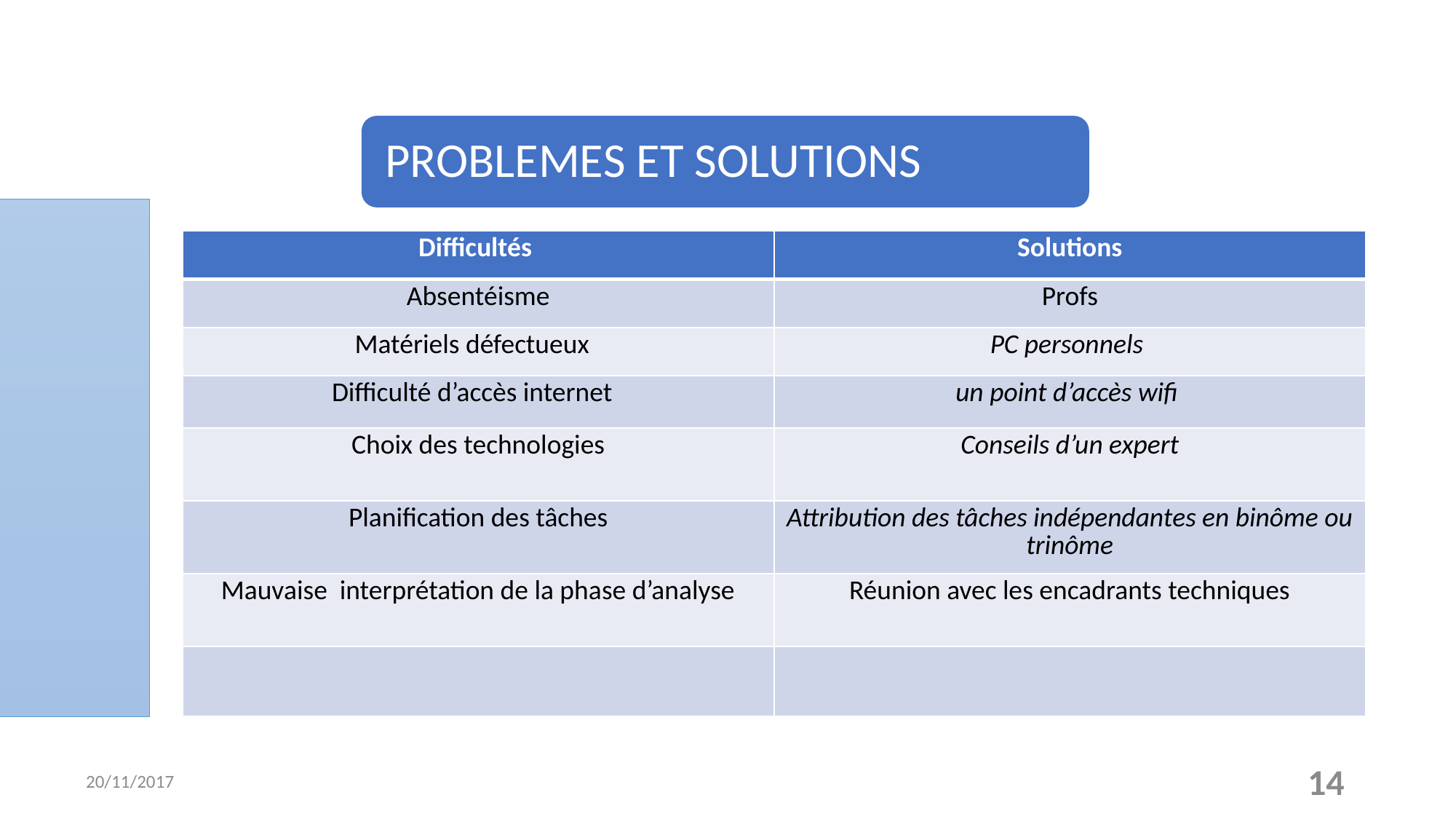

PROBLEMES ET SOLUTIONS

| Difficultés | Solutions |
| --- | --- |
| Absentéisme | Profs |
| Matériels défectueux | PC personnels |
| Difficulté d’accès internet | un point d’accès wifi |
| Choix des technologies | Conseils d’un expert |
| Planification des tâches | Attribution des tâches indépendantes en binôme ou trinôme |
| Mauvaise interprétation de la phase d’analyse | Réunion avec les encadrants techniques |
|  |  |
20/11/2017
14